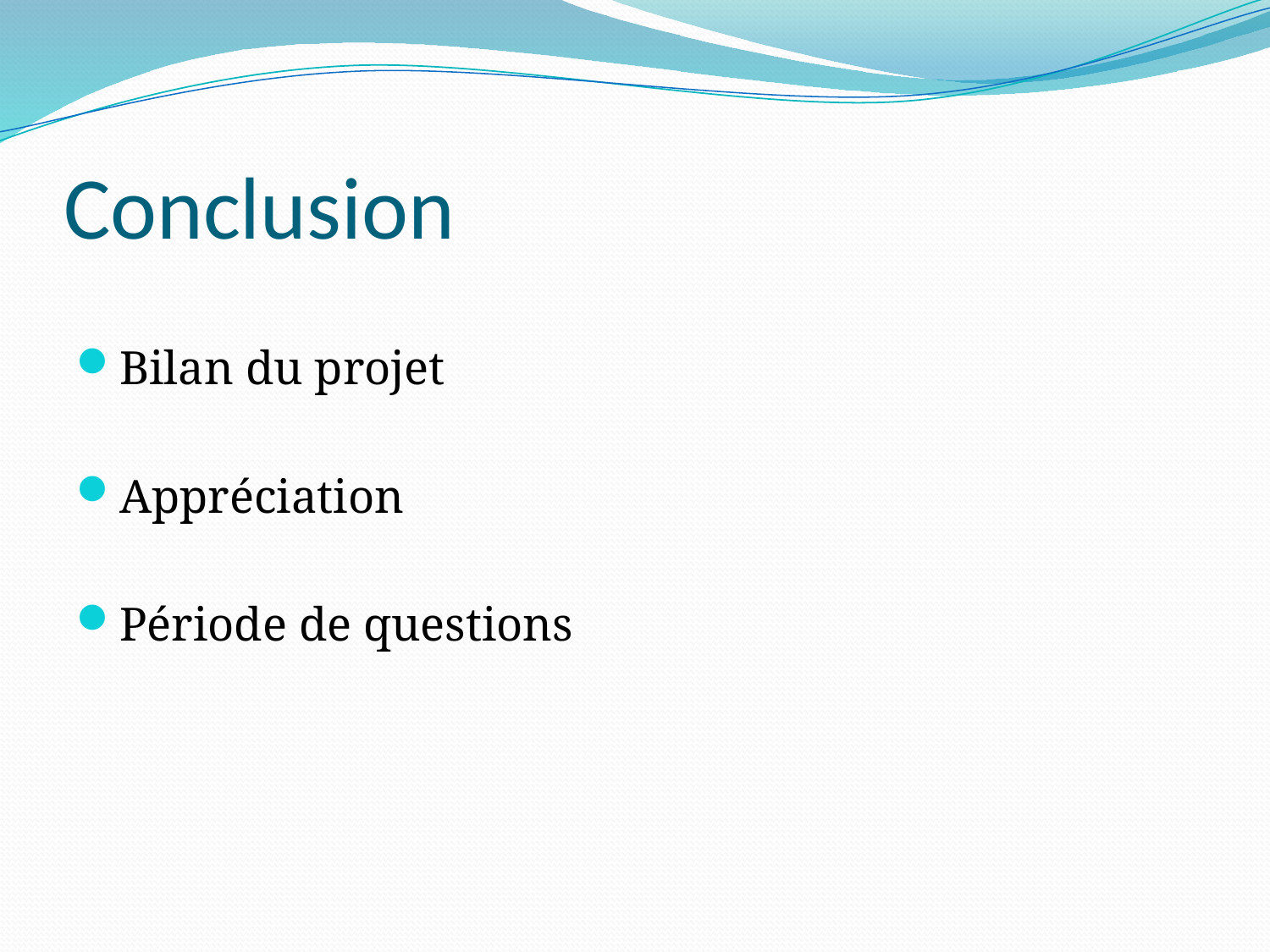

# Conclusion

Bilan du projet

Appréciation

Période de questions